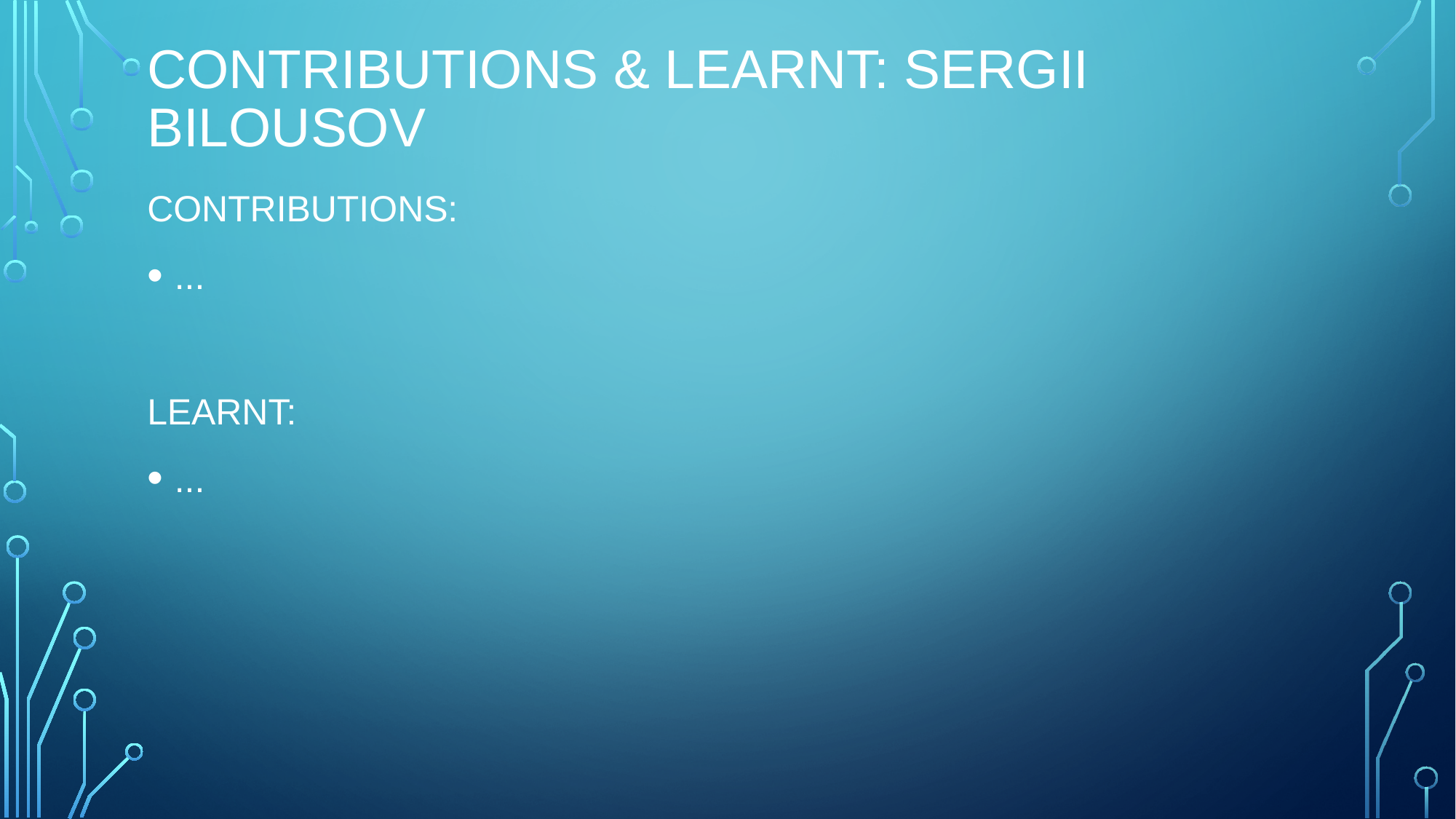

# Contributions & Learnt: Sergii Bilousov
CONTRIBUTIONS:
...

LEARNT:
...